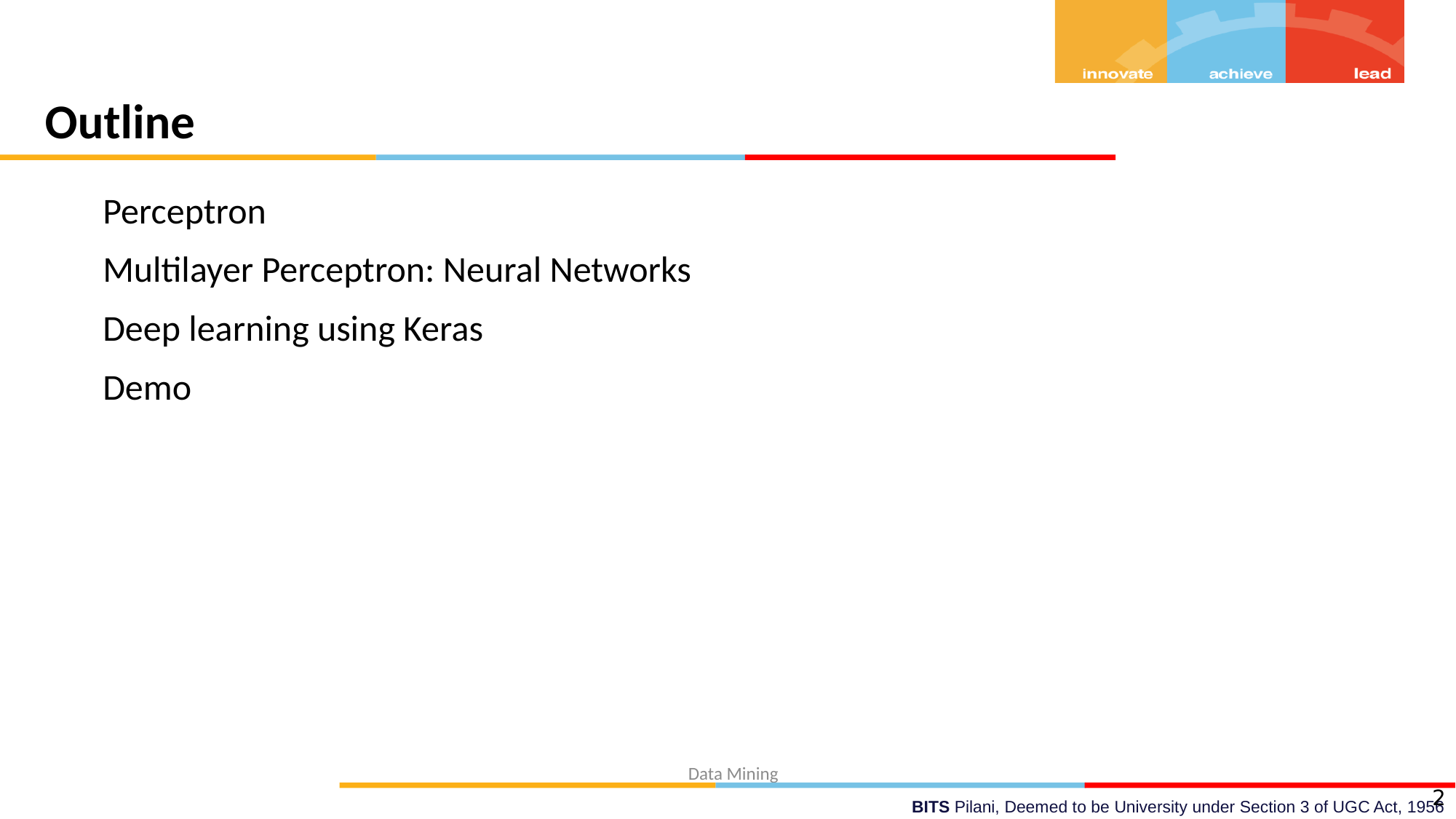

# Outline
Perceptron
Multilayer Perceptron: Neural Networks
Deep learning using Keras
Demo
2